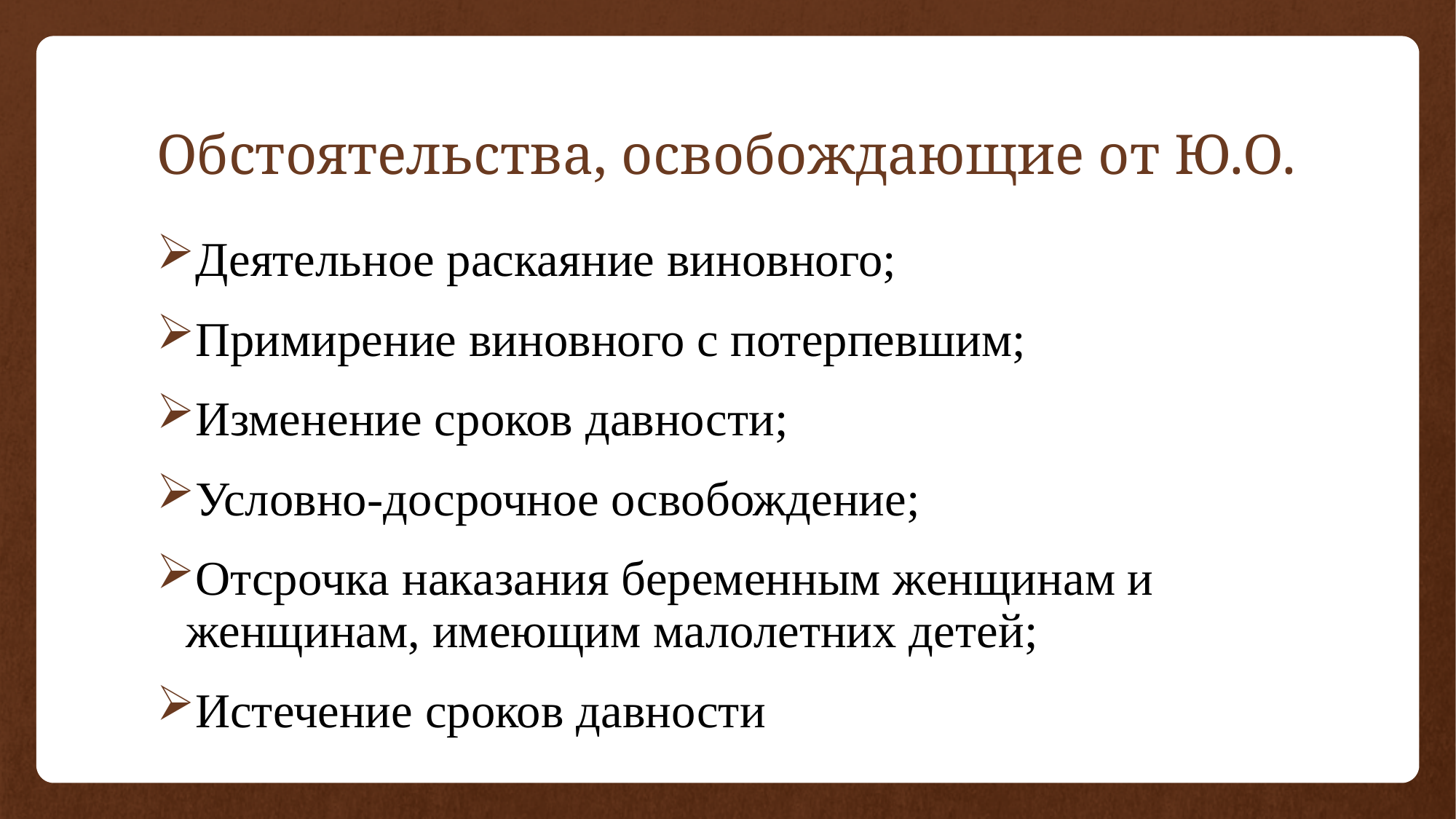

# Обстоятельства, освобождающие от Ю.О.
Деятельное раскаяние виновного;
Примирение виновного с потерпевшим;
Изменение сроков давности;
Условно-досрочное освобождение;
Отсрочка наказания беременным женщинам и женщинам, имеющим малолетних детей;
Истечение сроков давности